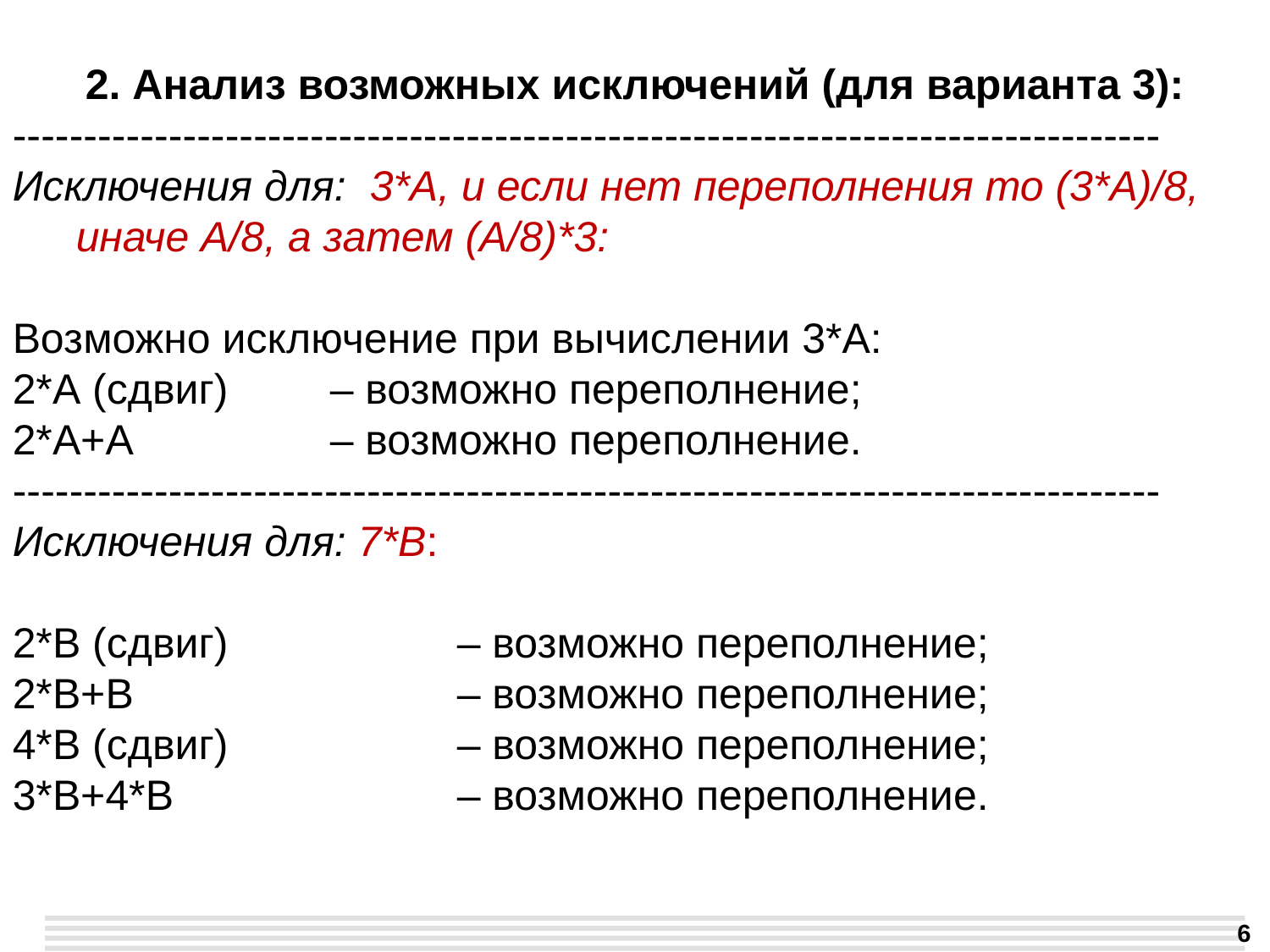

2. Анализ возможных исключений (для варианта 3):
---------------------------------------------------------------------------------
Исключения для:  3*А, и если нет переполнения то (3*А)/8, иначе А/8, а затем (А/8)*3:

Возможно исключение при вычислении 3*А:
2*А (сдвиг) 	– возможно переполнение;
2*А+А 		– возможно переполнение.
---------------------------------------------------------------------------------
Исключения для: 7*В:

2*В (сдвиг) 		– возможно переполнение;
2*В+В 			– возможно переполнение;
4*В (сдвиг) 		– возможно переполнение;
3*В+4*В 			– возможно переполнение.